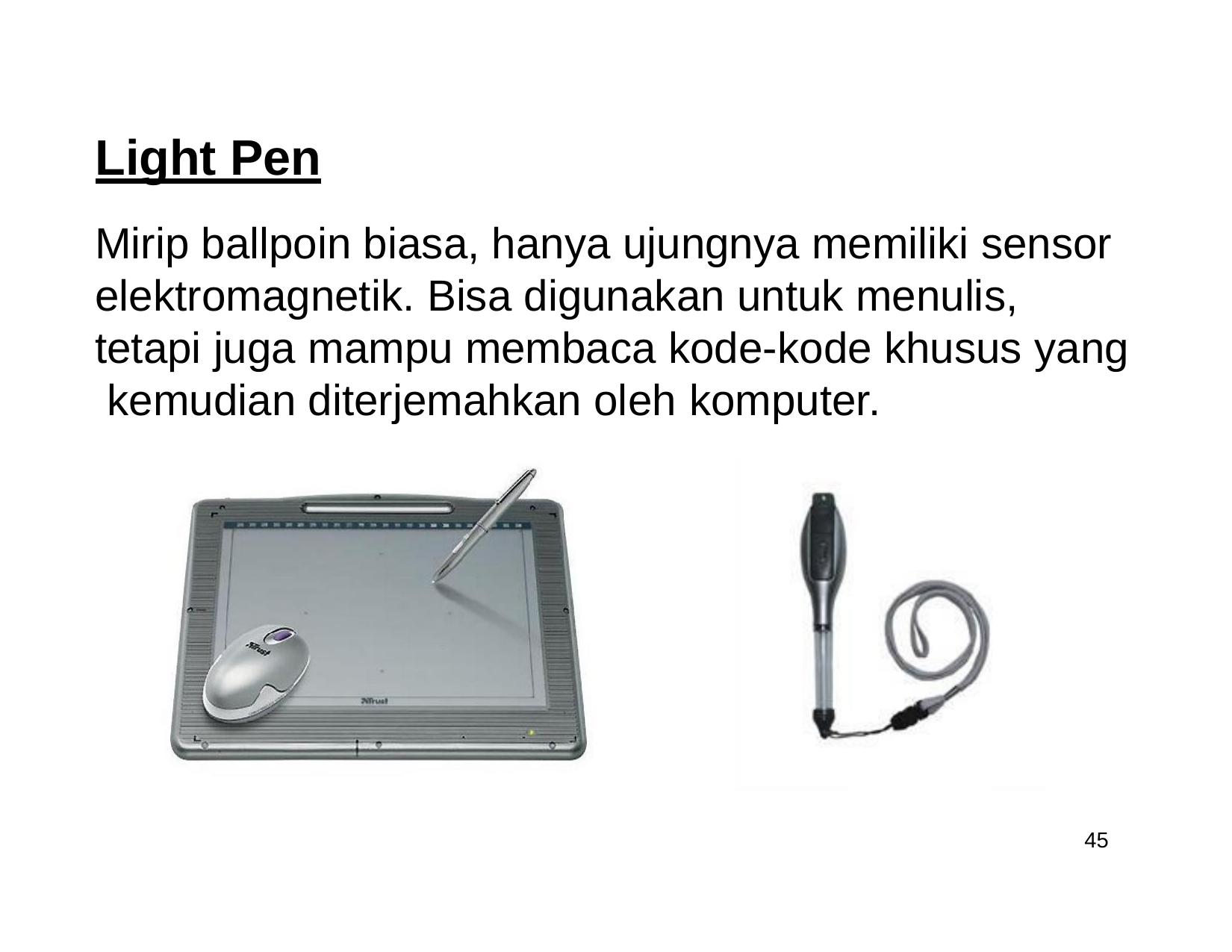

# Light Pen
Mirip ballpoin biasa, hanya ujungnya memiliki sensor  elektromagnetik. Bisa digunakan untuk menulis,  tetapi juga mampu membaca kode-kode khusus yang  kemudian diterjemahkan oleh komputer.

45